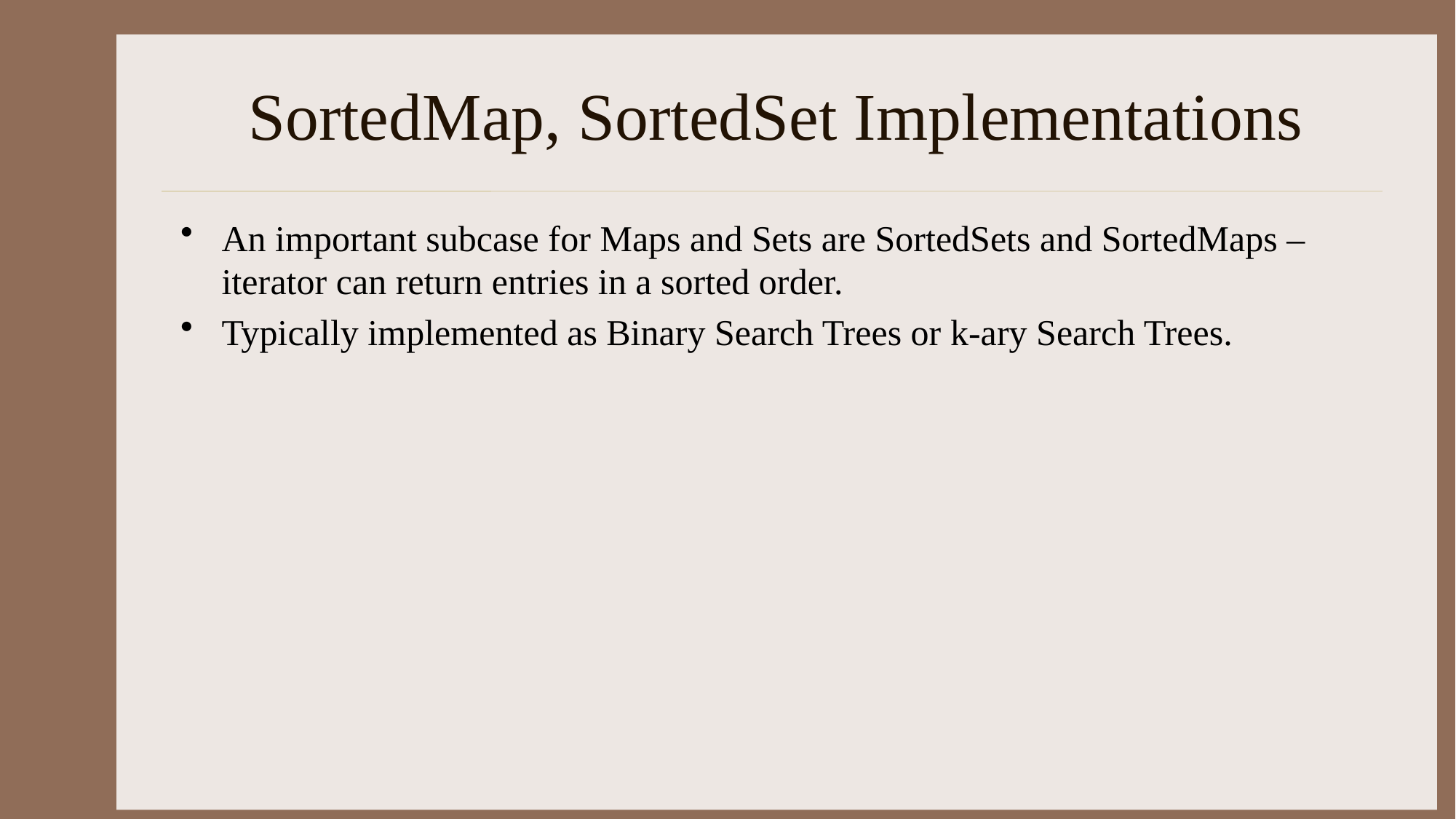

# SortedMap, SortedSet Implementations
An important subcase for Maps and Sets are SortedSets and SortedMaps – iterator can return entries in a sorted order.
Typically implemented as Binary Search Trees or k-ary Search Trees.